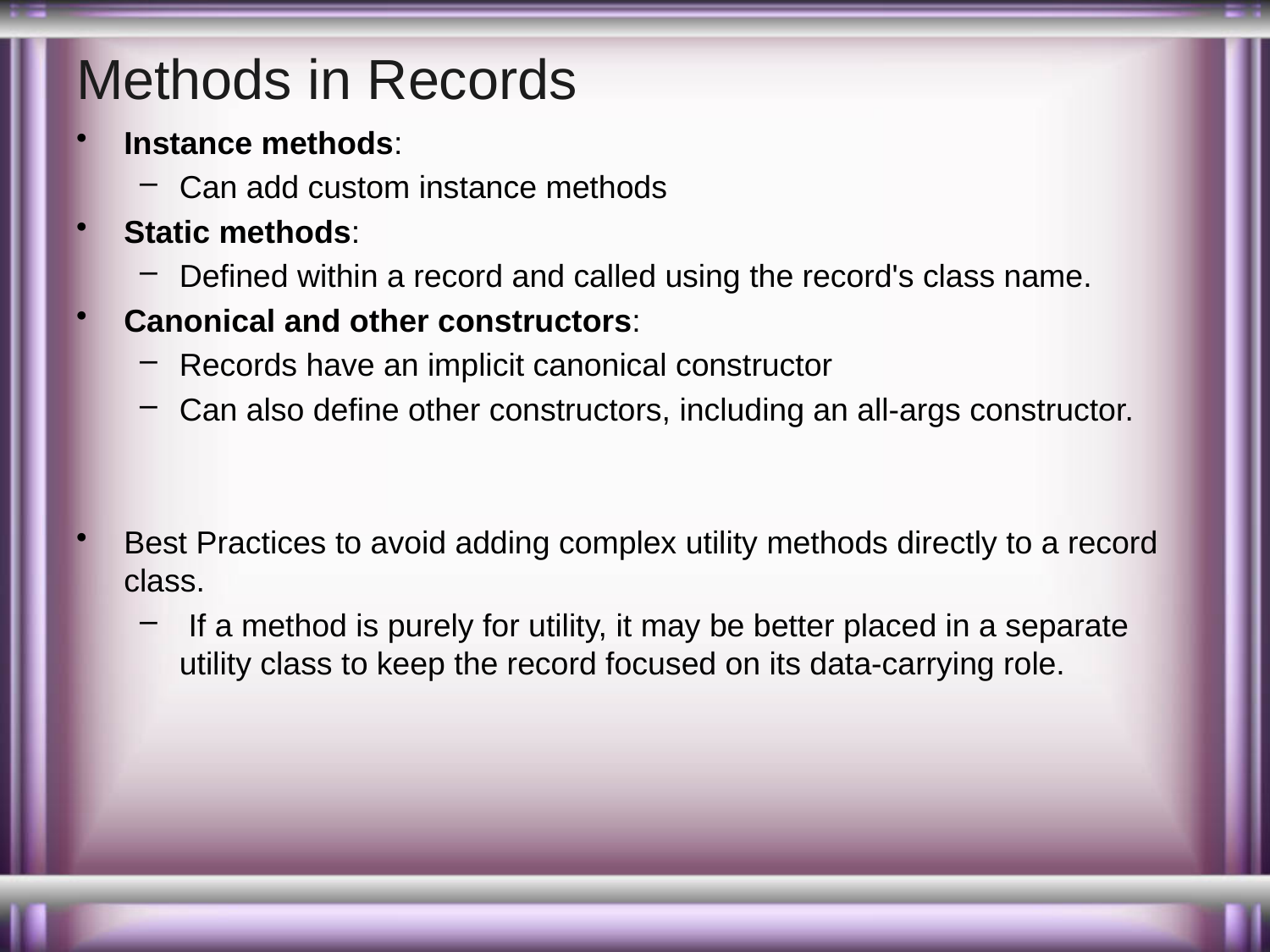

# Methods in Records
Instance methods:
Can add custom instance methods
Static methods:
Defined within a record and called using the record's class name.
Canonical and other constructors:
Records have an implicit canonical constructor
Can also define other constructors, including an all-args constructor.

Best Practices to avoid adding complex utility methods directly to a record class.
 If a method is purely for utility, it may be better placed in a separate utility class to keep the record focused on its data-carrying role.